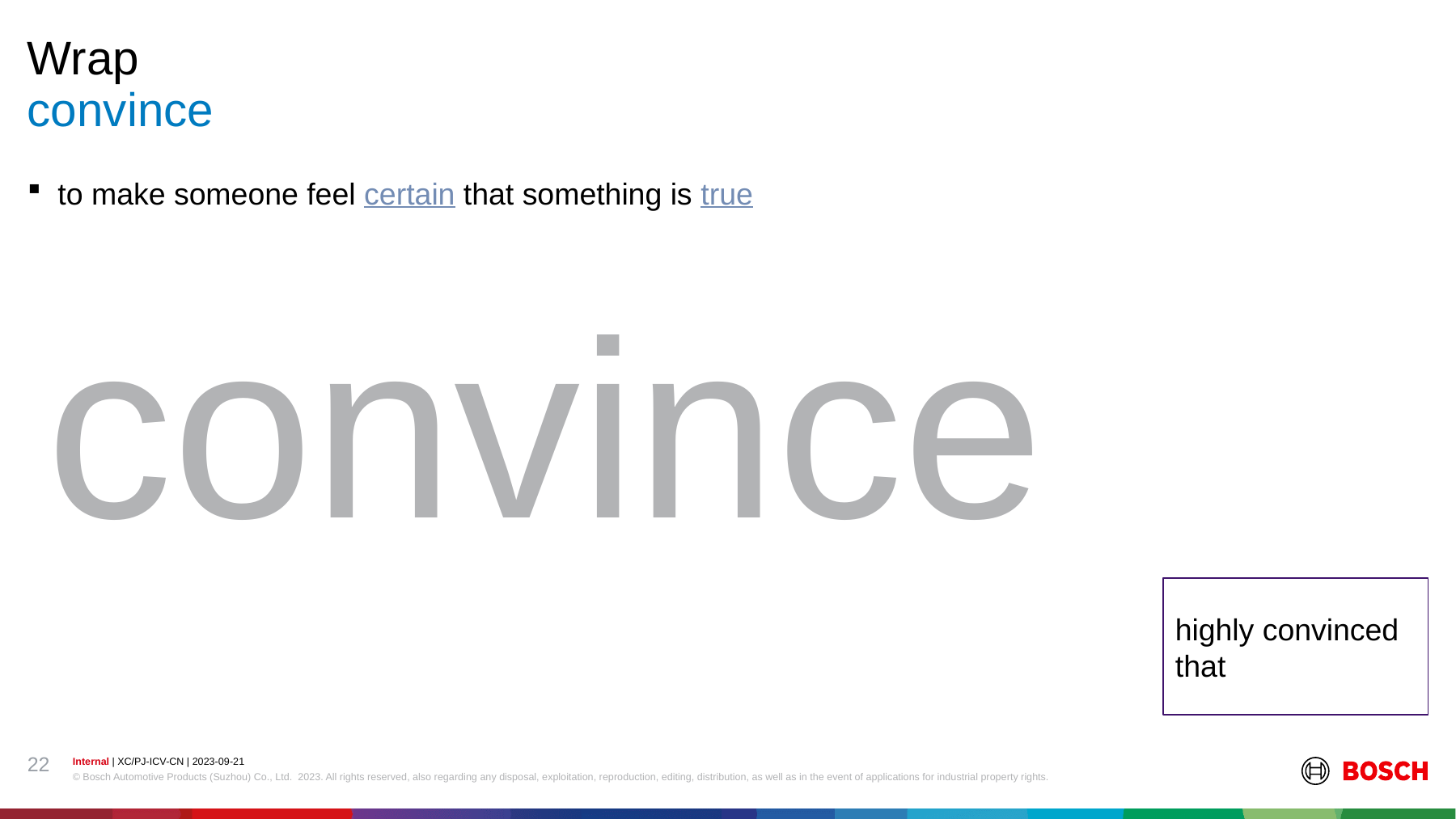

Wrap
# convince
to make someone feel certain that something is true
convince
highly convinced that
22